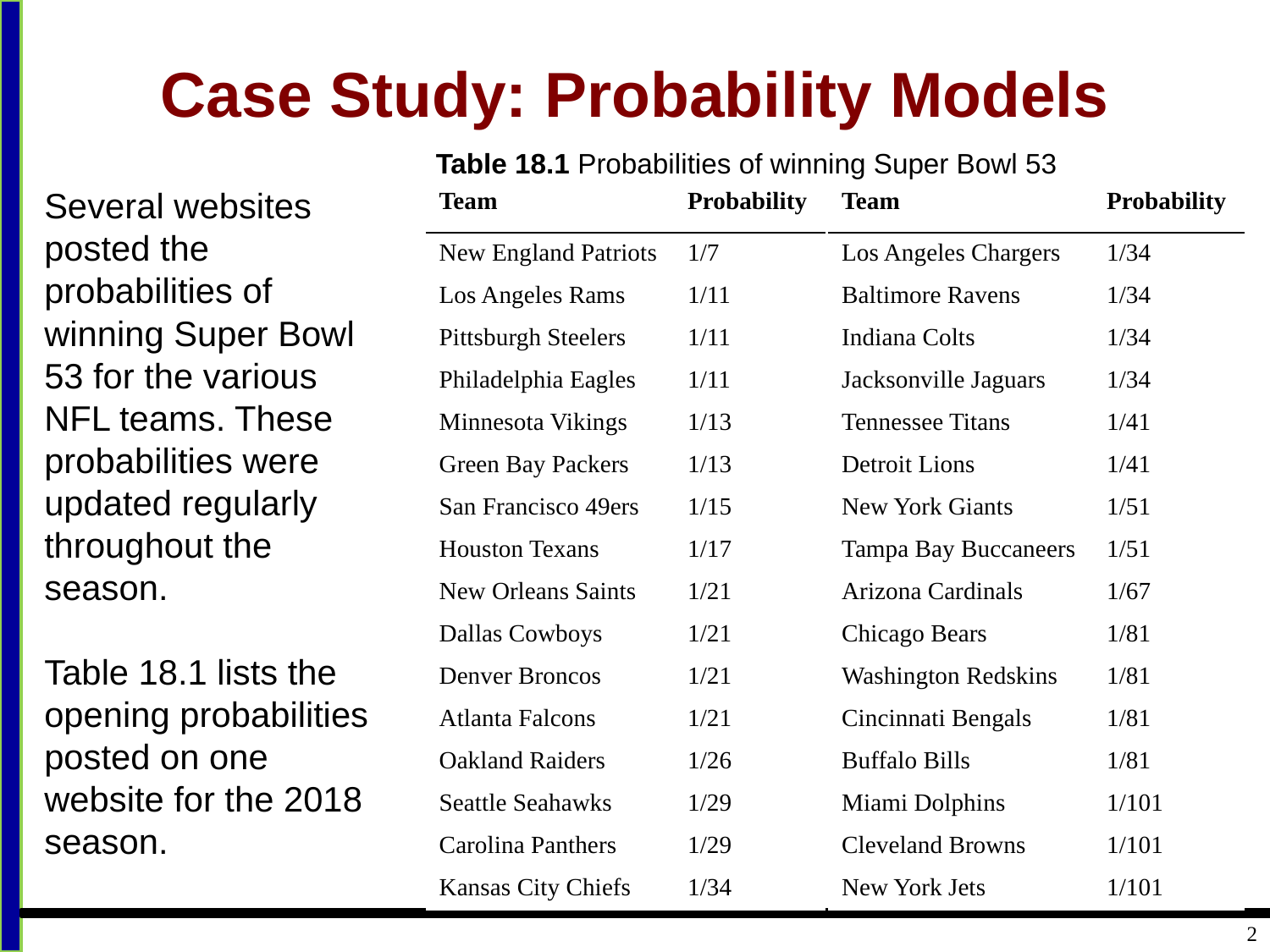

# Case Study: Probability Models
Table 18.1 Probabilities of winning Super Bowl 53
Several websites posted the probabilities of winning Super Bowl 53 for the various NFL teams. These probabilities were updated regularly throughout the season.

Table 18.1 lists the opening probabilities posted on one website for the 2018 season.
| Team | Probability |
| --- | --- |
| New England Patriots | 1/7 |
| Los Angeles Rams | 1/11 |
| Pittsburgh Steelers | 1/11 |
| Philadelphia Eagles | 1/11 |
| Minnesota Vikings | 1/13 |
| Green Bay Packers | 1/13 |
| San Francisco 49ers | 1/15 |
| Houston Texans | 1/17 |
| New Orleans Saints | 1/21 |
| Dallas Cowboys | 1/21 |
| Denver Broncos | 1/21 |
| Atlanta Falcons | 1/21 |
| Oakland Raiders | 1/26 |
| Seattle Seahawks | 1/29 |
| Carolina Panthers | 1/29 |
| Kansas City Chiefs | 1/34 |
| Team | Probability |
| --- | --- |
| Los Angeles Chargers | 1/34 |
| Baltimore Ravens | 1/34 |
| Indiana Colts | 1/34 |
| Jacksonville Jaguars | 1/34 |
| Tennessee Titans | 1/41 |
| Detroit Lions | 1/41 |
| New York Giants | 1/51 |
| Tampa Bay Buccaneers | 1/51 |
| Arizona Cardinals | 1/67 |
| Chicago Bears | 1/81 |
| Washington Redskins | 1/81 |
| Cincinnati Bengals | 1/81 |
| Buffalo Bills | 1/81 |
| Miami Dolphins | 1/101 |
| Cleveland Browns | 1/101 |
| New York Jets | 1/101 |